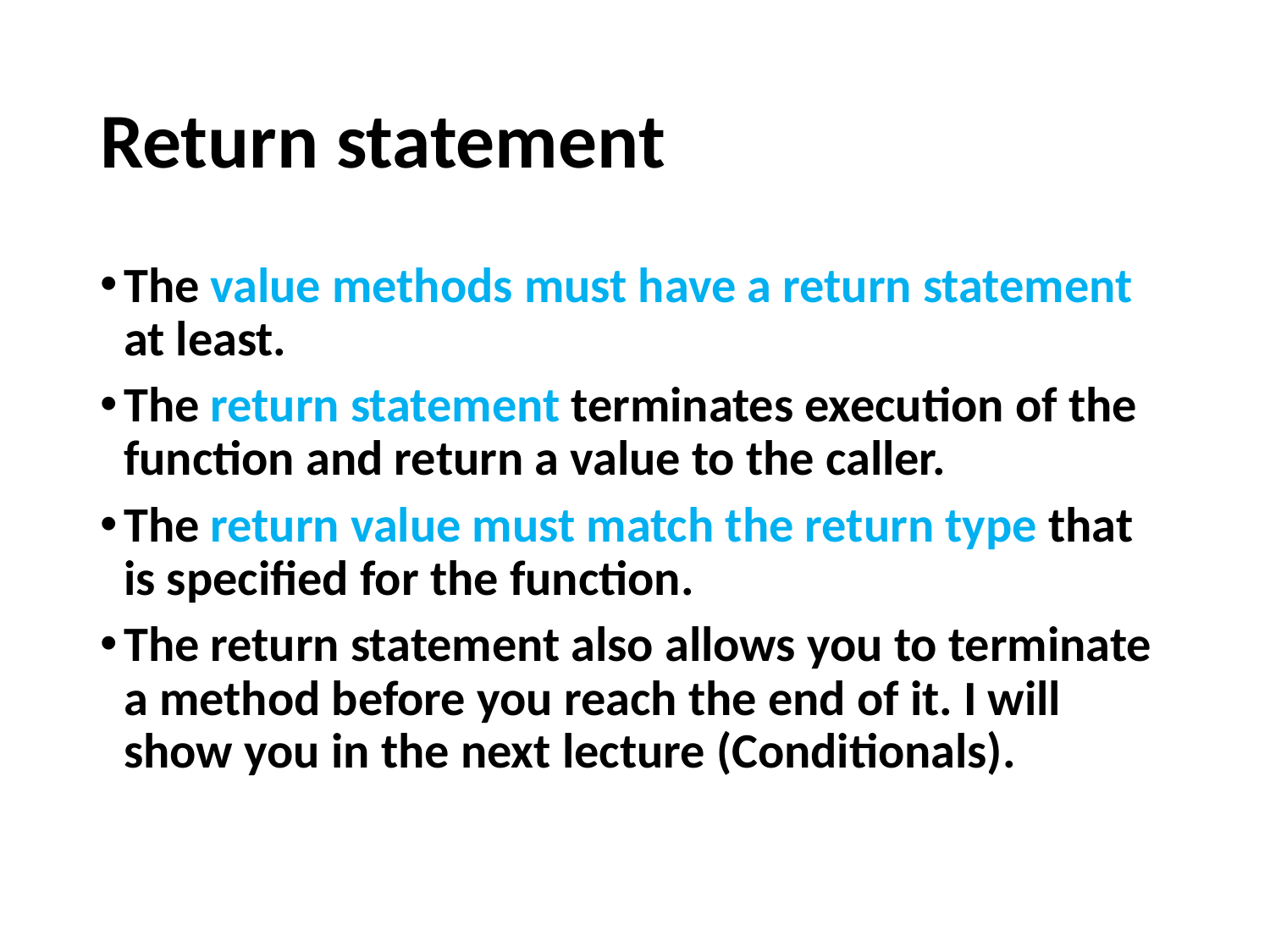

# Return statement
The value methods must have a return statement at least.
The return statement terminates execution of the function and return a value to the caller.
The return value must match the return type that is specified for the function.
The return statement also allows you to terminate a method before you reach the end of it. I will show you in the next lecture (Conditionals).